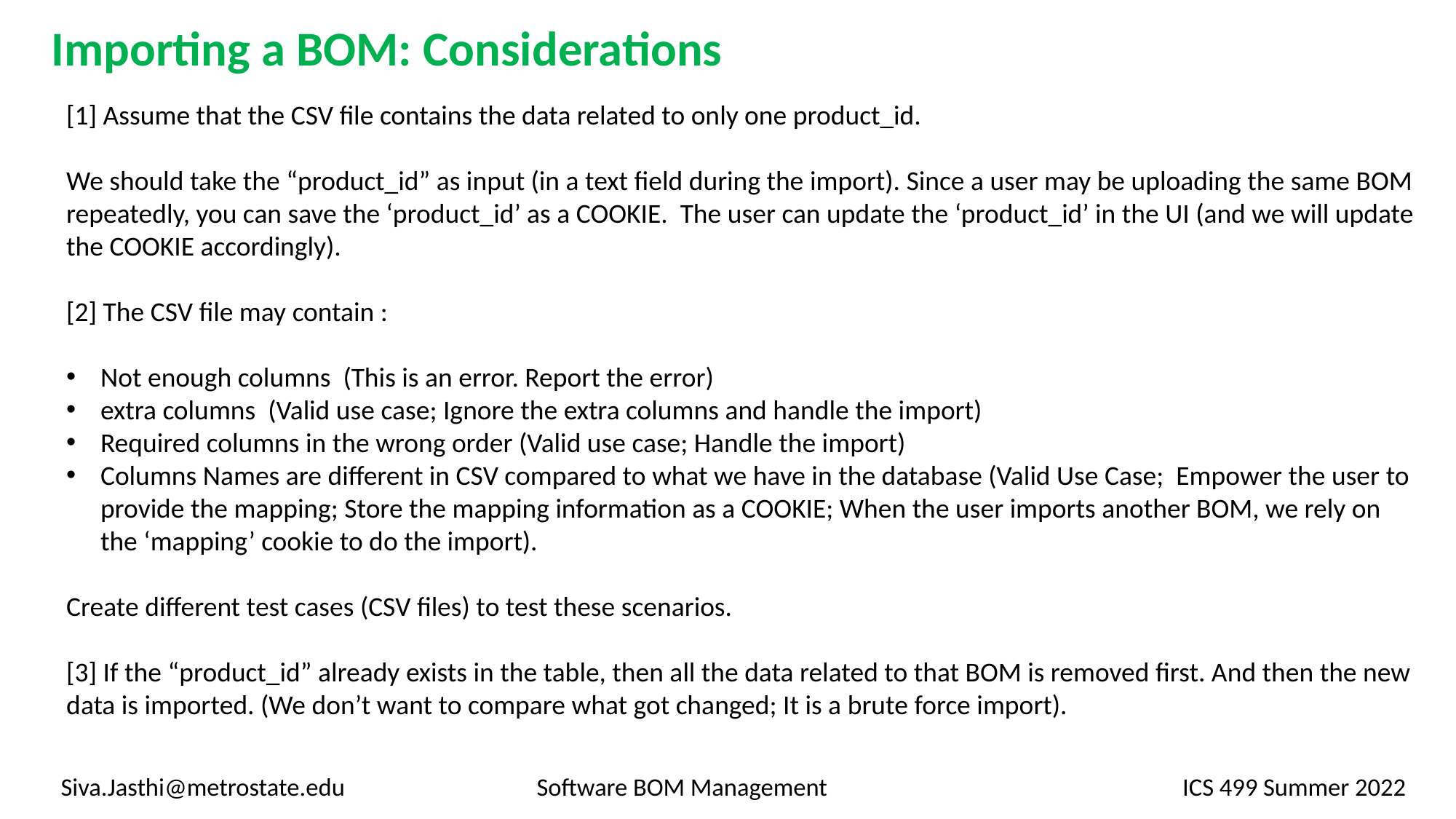

Importing a BOM: Considerations
[1] Assume that the CSV file contains the data related to only one product_id.

We should take the “product_id” as input (in a text field during the import). Since a user may be uploading the same BOM repeatedly, you can save the ‘product_id’ as a COOKIE.  The user can update the ‘product_id’ in the UI (and we will update the COOKIE accordingly).

[2] The CSV file may contain :

Not enough columns  (This is an error. Report the error)
extra columns  (Valid use case; Ignore the extra columns and handle the import)
Required columns in the wrong order (Valid use case; Handle the import)
Columns Names are different in CSV compared to what we have in the database (Valid Use Case;  Empower the user to provide the mapping; Store the mapping information as a COOKIE; When the user imports another BOM, we rely on the ‘mapping’ cookie to do the import).

Create different test cases (CSV files) to test these scenarios.

[3] If the “product_id” already exists in the table, then all the data related to that BOM is removed first. And then the new data is imported. (We don’t want to compare what got changed; It is a brute force import).

Siva.Jasthi@metrostate.edu                                  Software BOM Management                                                               ICS 499 Summer 2022